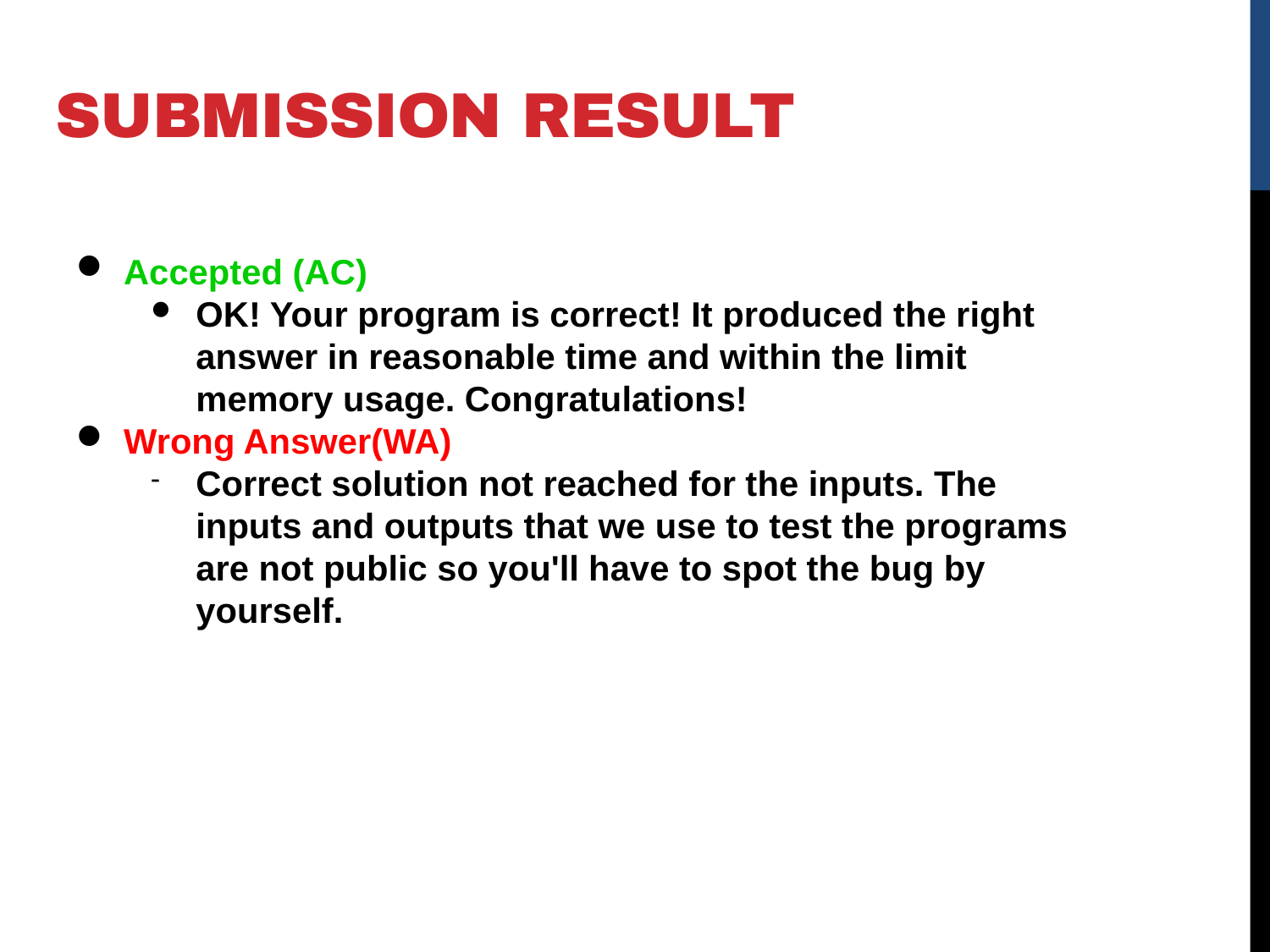

Submission Result

Accepted (AC)
OK! Your program is correct! It produced the right answer in reasonable time and within the limit memory usage. Congratulations!
Wrong Answer(WA)
Correct solution not reached for the inputs. The inputs and outputs that we use to test the programs are not public so you'll have to spot the bug by yourself.